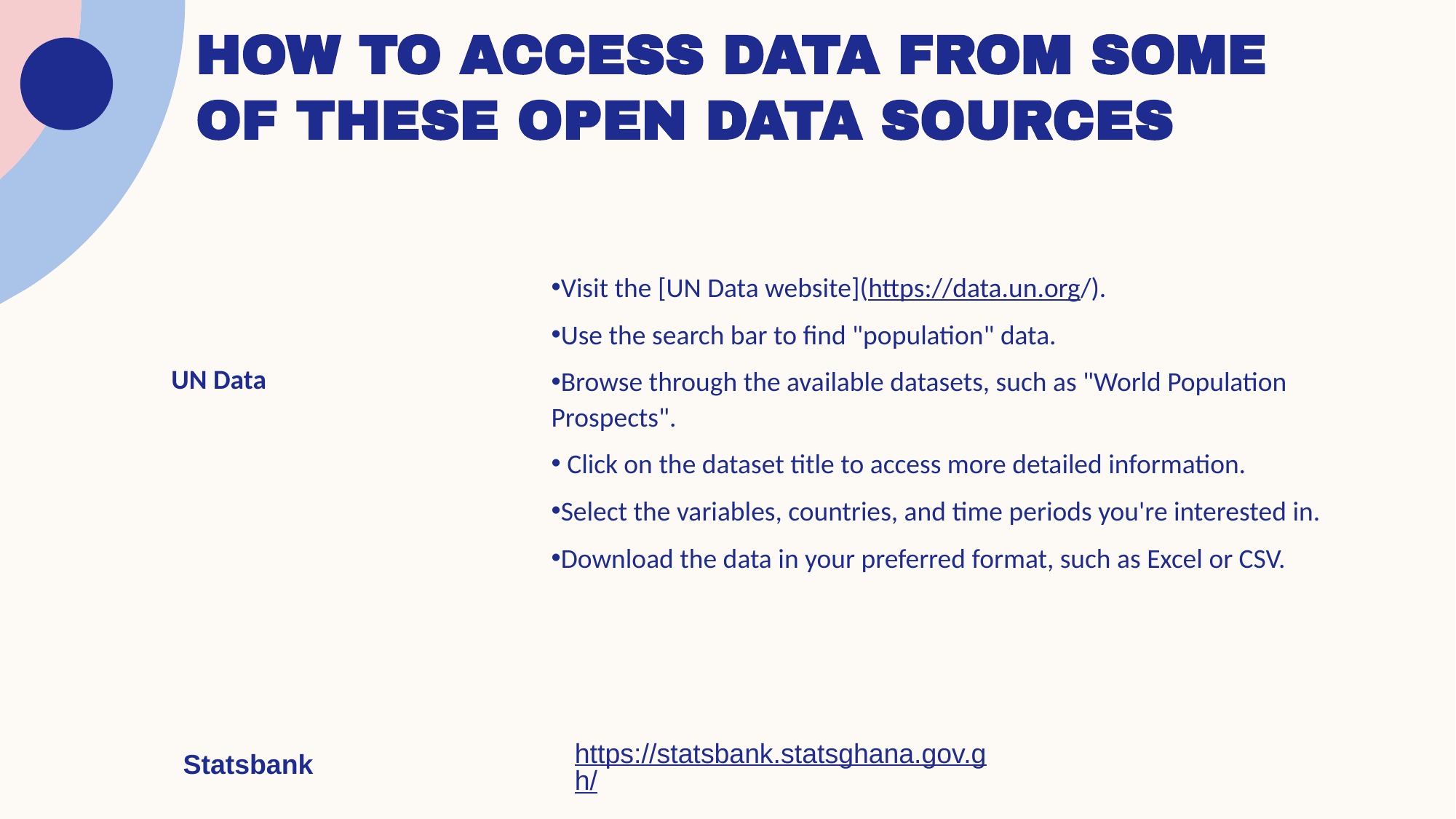

# How to access data from some of these open data sources
Visit the [UN Data website](https://data.un.org/).
Use the search bar to find "population" data.
Browse through the available datasets, such as "World Population Prospects".
 Click on the dataset title to access more detailed information.
Select the variables, countries, and time periods you're interested in.
Download the data in your preferred format, such as Excel or CSV.

UN Data

Statsbank
https://statsbank.statsghana.gov.gh/